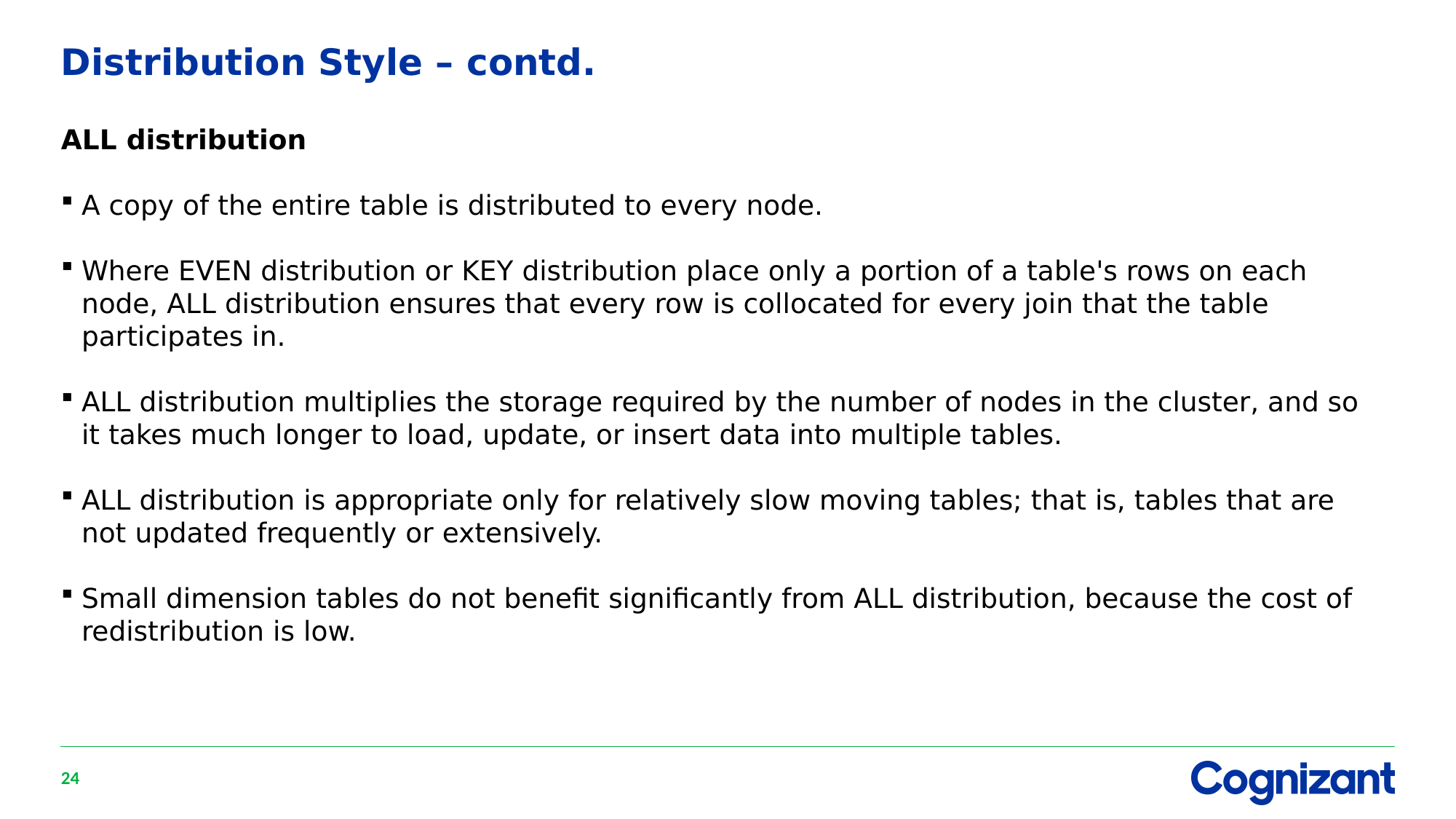

# Distribution Style – contd.
ALL distribution

A copy of the entire table is distributed to every node.

Where EVEN distribution or KEY distribution place only a portion of a table's rows on each node, ALL distribution ensures that every row is collocated for every join that the table participates in.

ALL distribution multiplies the storage required by the number of nodes in the cluster, and so it takes much longer to load, update, or insert data into multiple tables.

ALL distribution is appropriate only for relatively slow moving tables; that is, tables that are not updated frequently or extensively.

Small dimension tables do not benefit significantly from ALL distribution, because the cost of redistribution is low.

24